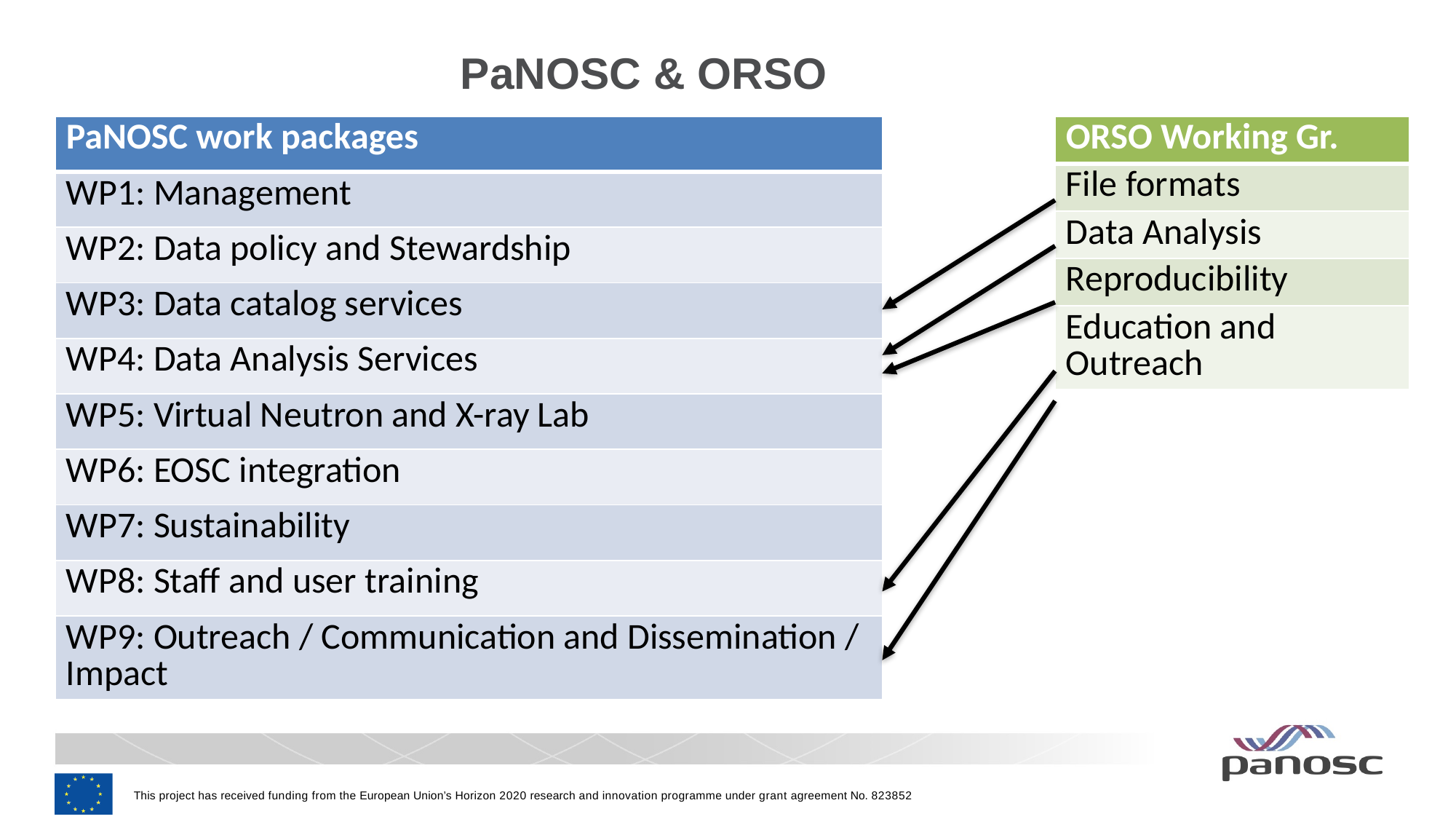

# PaNOSC & ORSO
| PaNOSC work packages |
| --- |
| WP1: Management |
| WP2: Data policy and Stewardship |
| WP3: Data catalog services |
| WP4: Data Analysis Services |
| WP5: Virtual Neutron and X-ray Lab |
| WP6: EOSC integration |
| WP7: Sustainability |
| WP8: Staff and user training |
| WP9: Outreach / Communication and Dissemination / Impact |
| ORSO Working Gr. |
| --- |
| File formats |
| Data Analysis |
| Reproducibility |
| Education and Outreach |